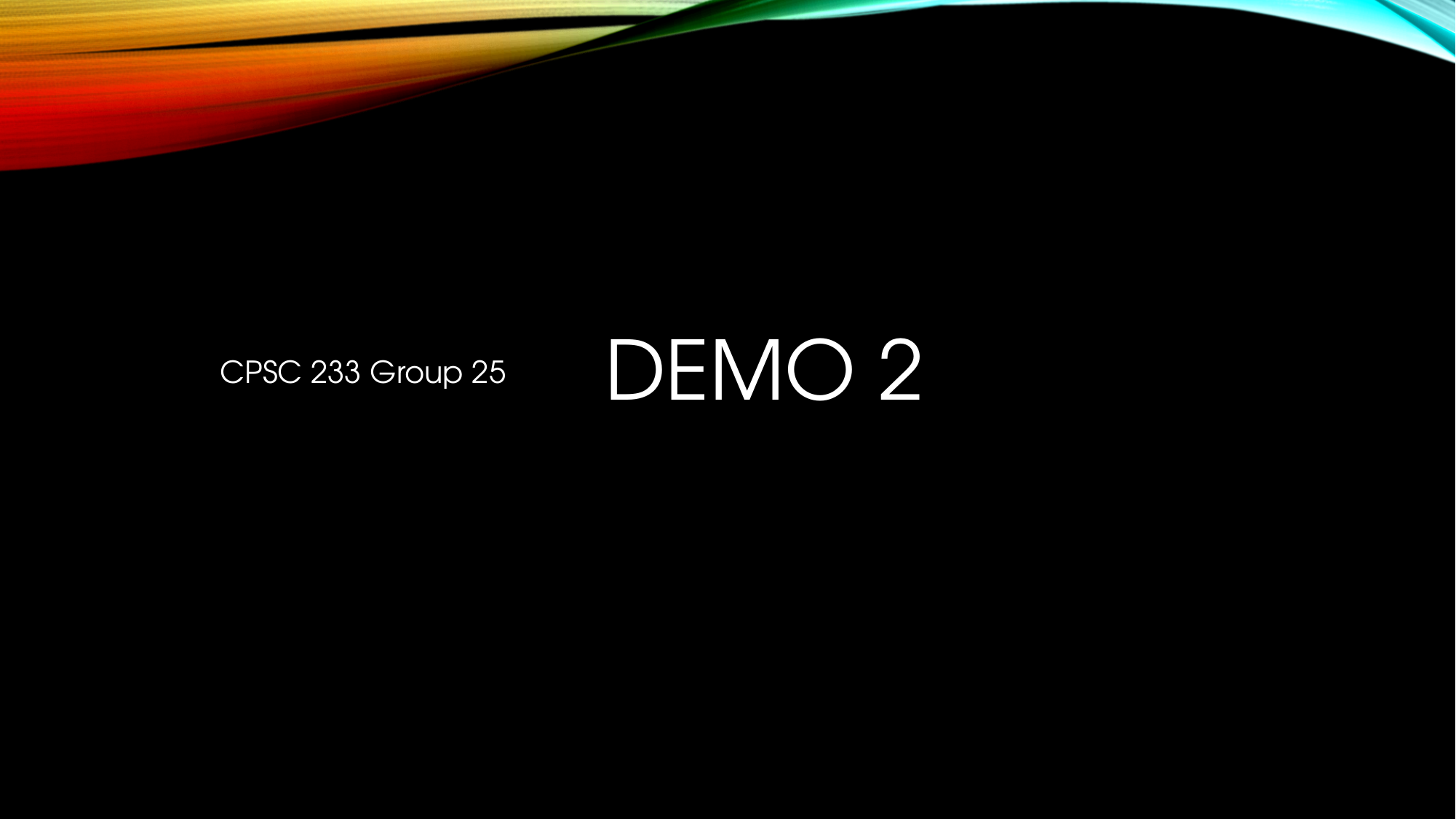

CPSC 233 Group 25
# Demo 2